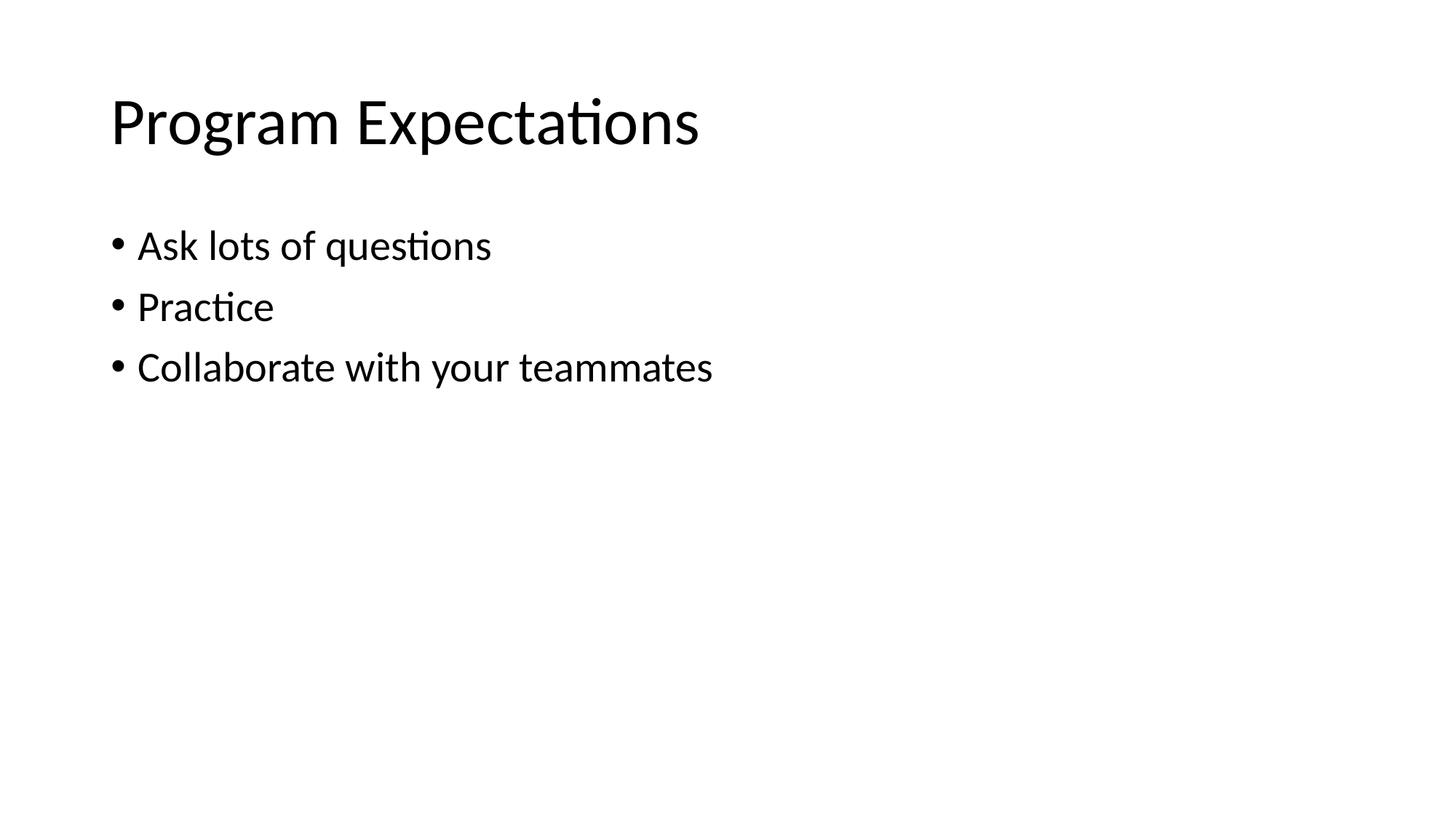

# Program Expectations
Ask lots of questions
Practice
Collaborate with your teammates